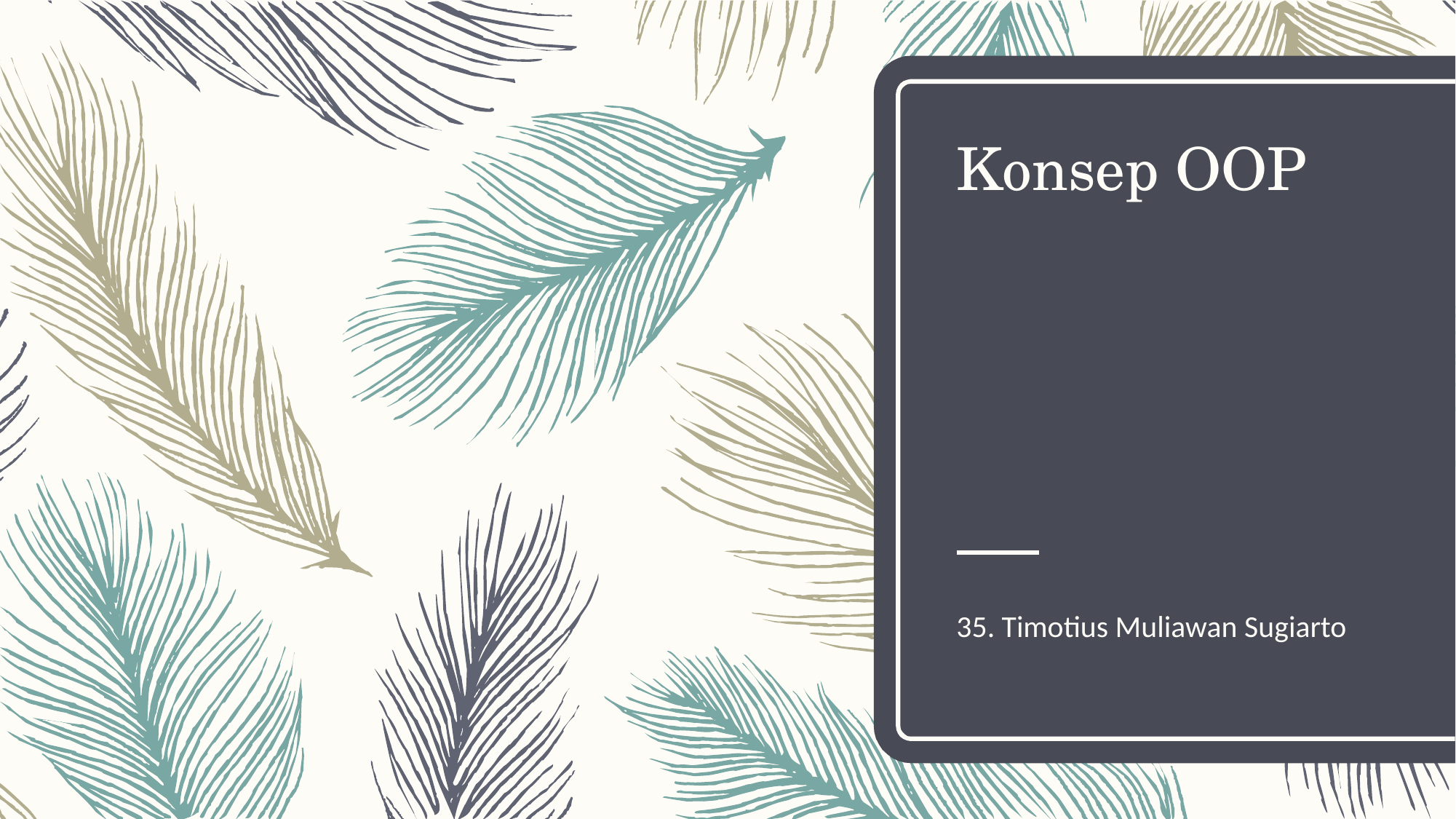

# Konsep OOP
35. Timotius Muliawan Sugiarto